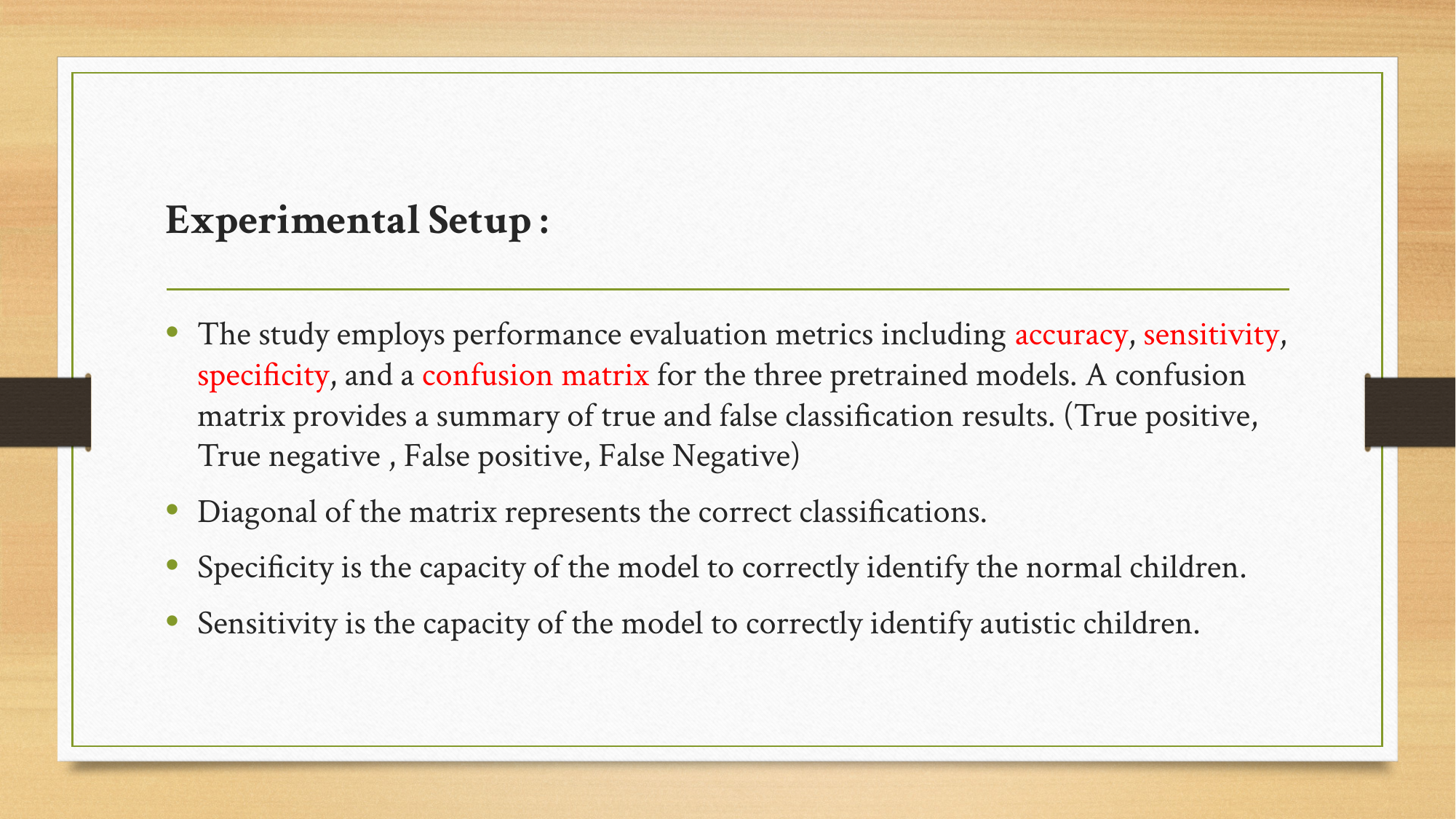

# Experimental Setup :
The study employs performance evaluation metrics including accuracy, sensitivity, specificity, and a confusion matrix for the three pretrained models. A confusion matrix provides a summary of true and false classification results. (True positive, True negative , False positive, False Negative)
Diagonal of the matrix represents the correct classifications.
Specificity is the capacity of the model to correctly identify the normal children.
Sensitivity is the capacity of the model to correctly identify autistic children.